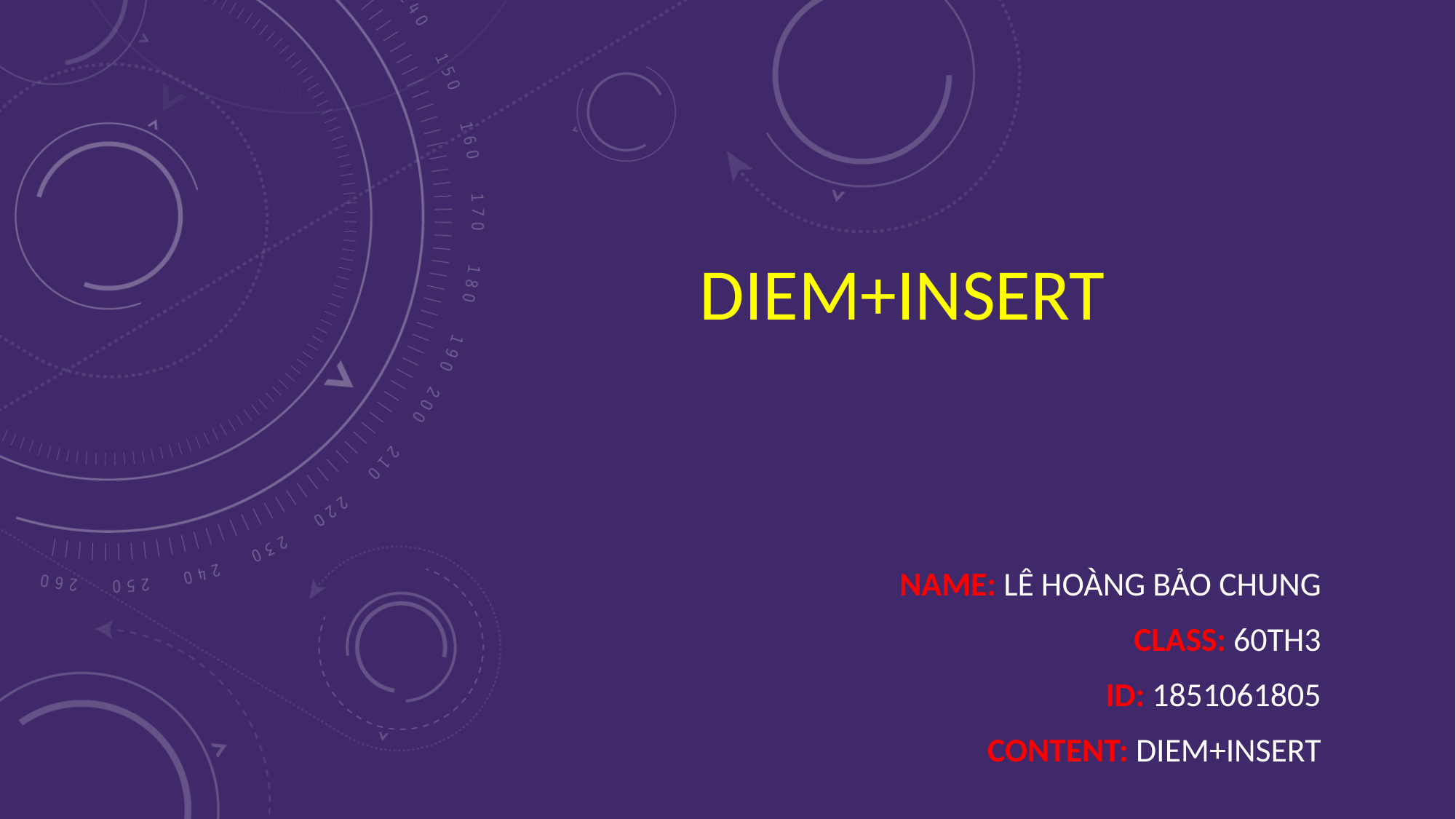

# Diem+Insert
Name: Lê Hoàng Bảo Chung
Class: 60tH3
ID: 1851061805
CONTENT: Diem+INSERT